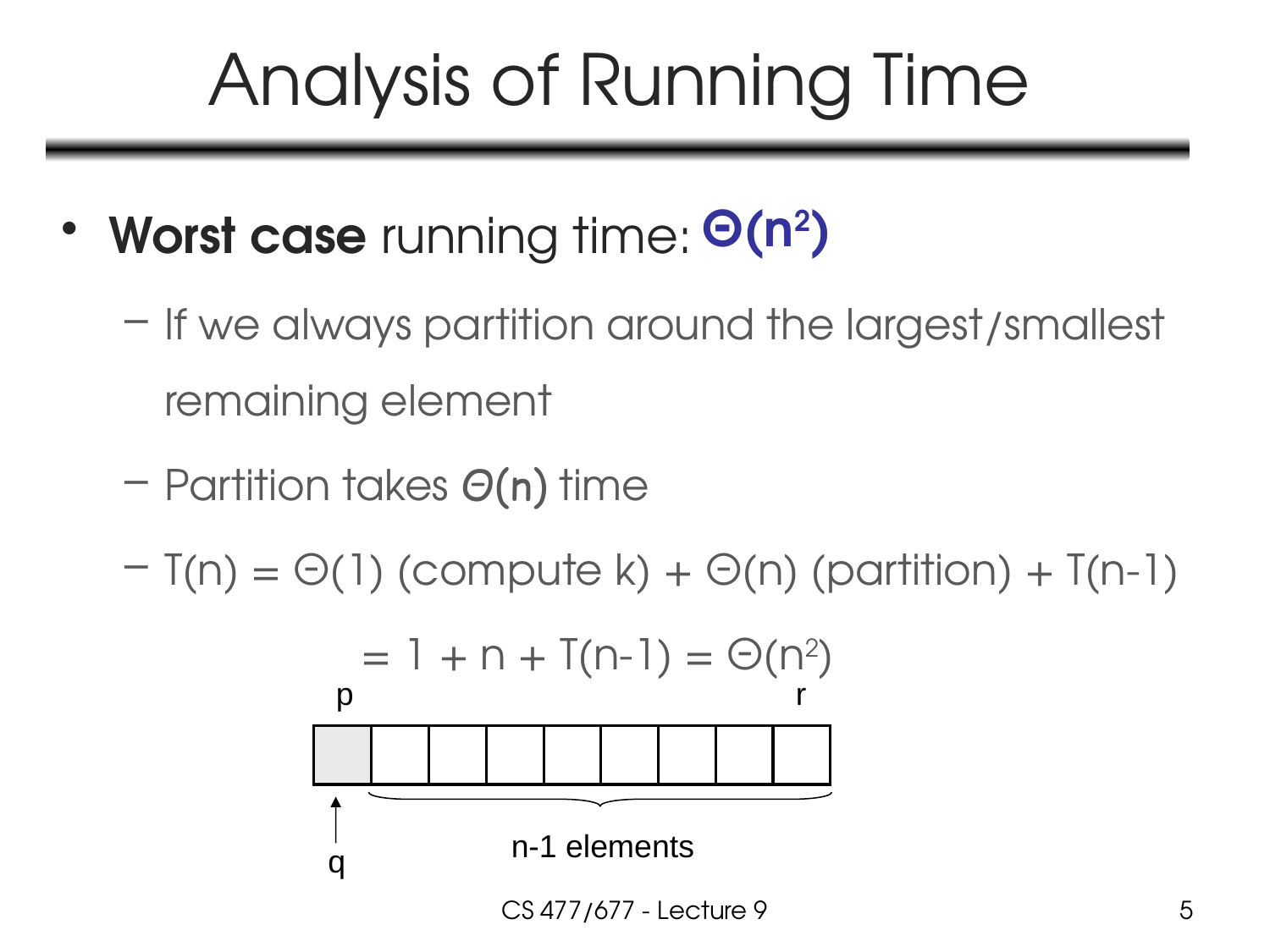

# Analysis of Running Time
Worst case running time:
If we always partition around the largest/smallest remaining element
Partition takes Θ(n) time
T(n) = Θ(1) (compute k) + Θ(n) (partition) + T(n-1)
		      = 1 + n + T(n-1) = Θ(n2)
Θ(n2)

p
r

n-1 elements
q
CS 477/677 - Lecture 9
5